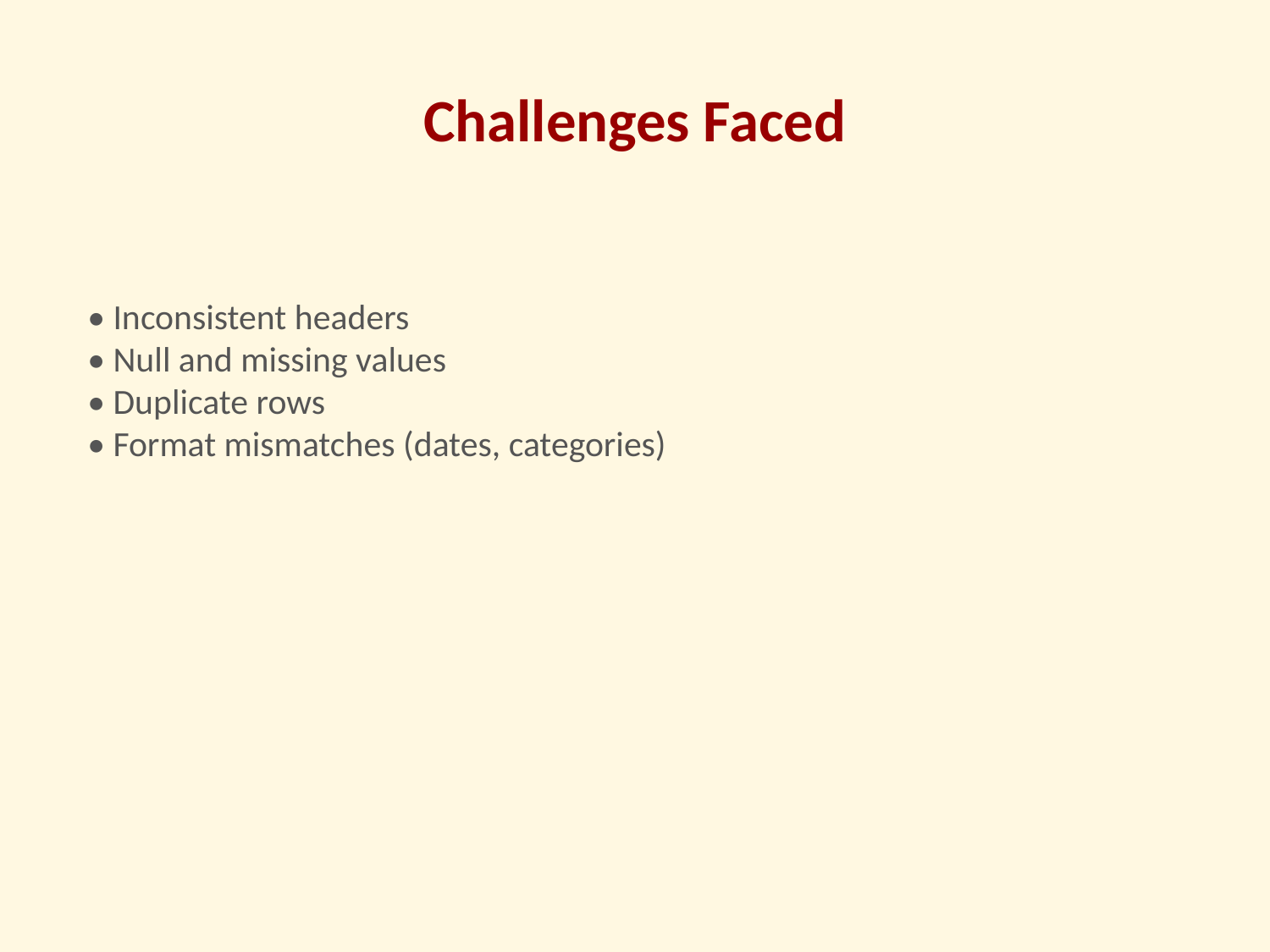

# Challenges Faced

• Inconsistent headers
• Null and missing values
• Duplicate rows
• Format mismatches (dates, categories)